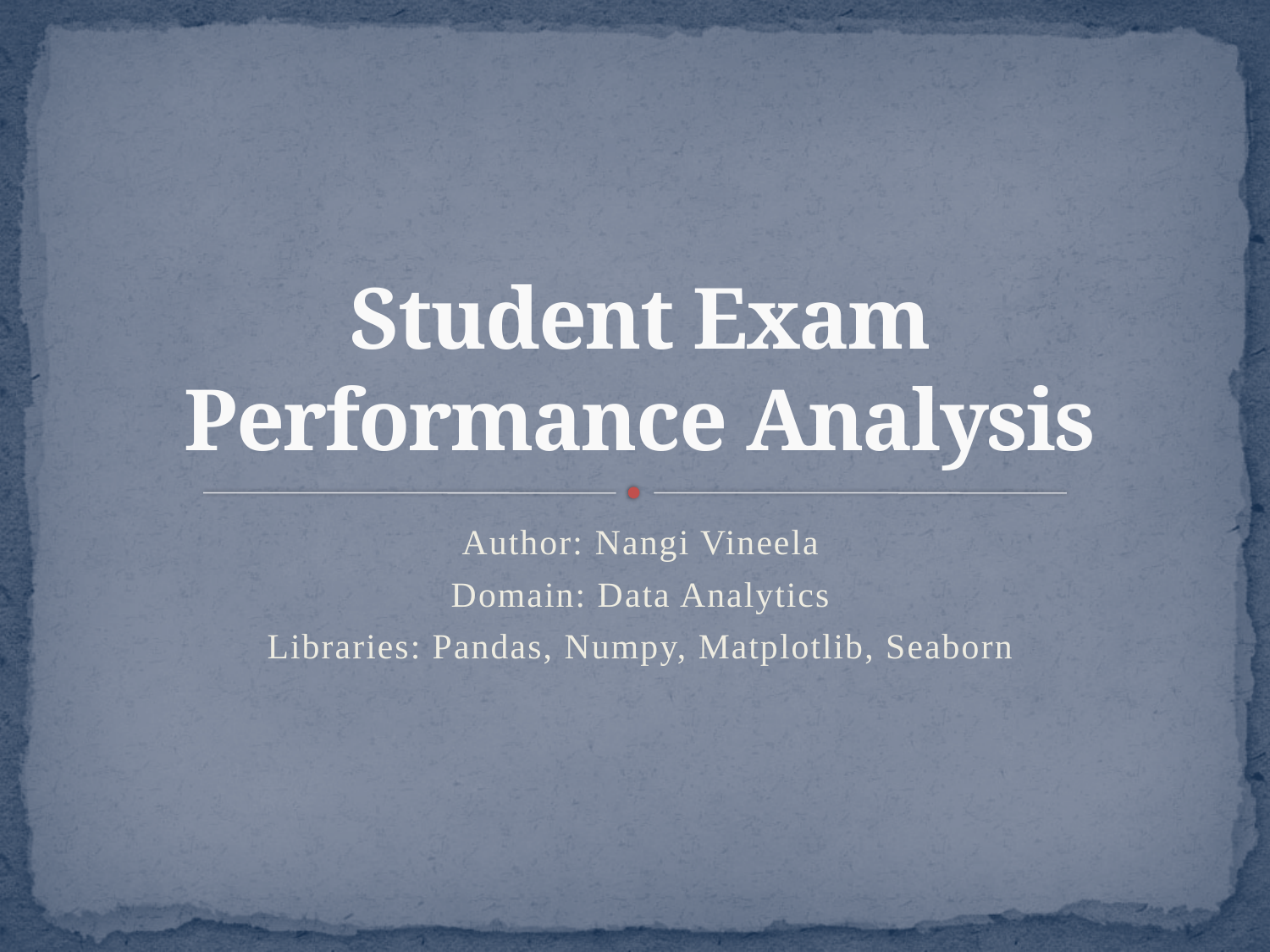

# Student Exam Performance Analysis
Author: Nangi Vineela
Domain: Data Analytics
Libraries: Pandas, Numpy, Matplotlib, Seaborn